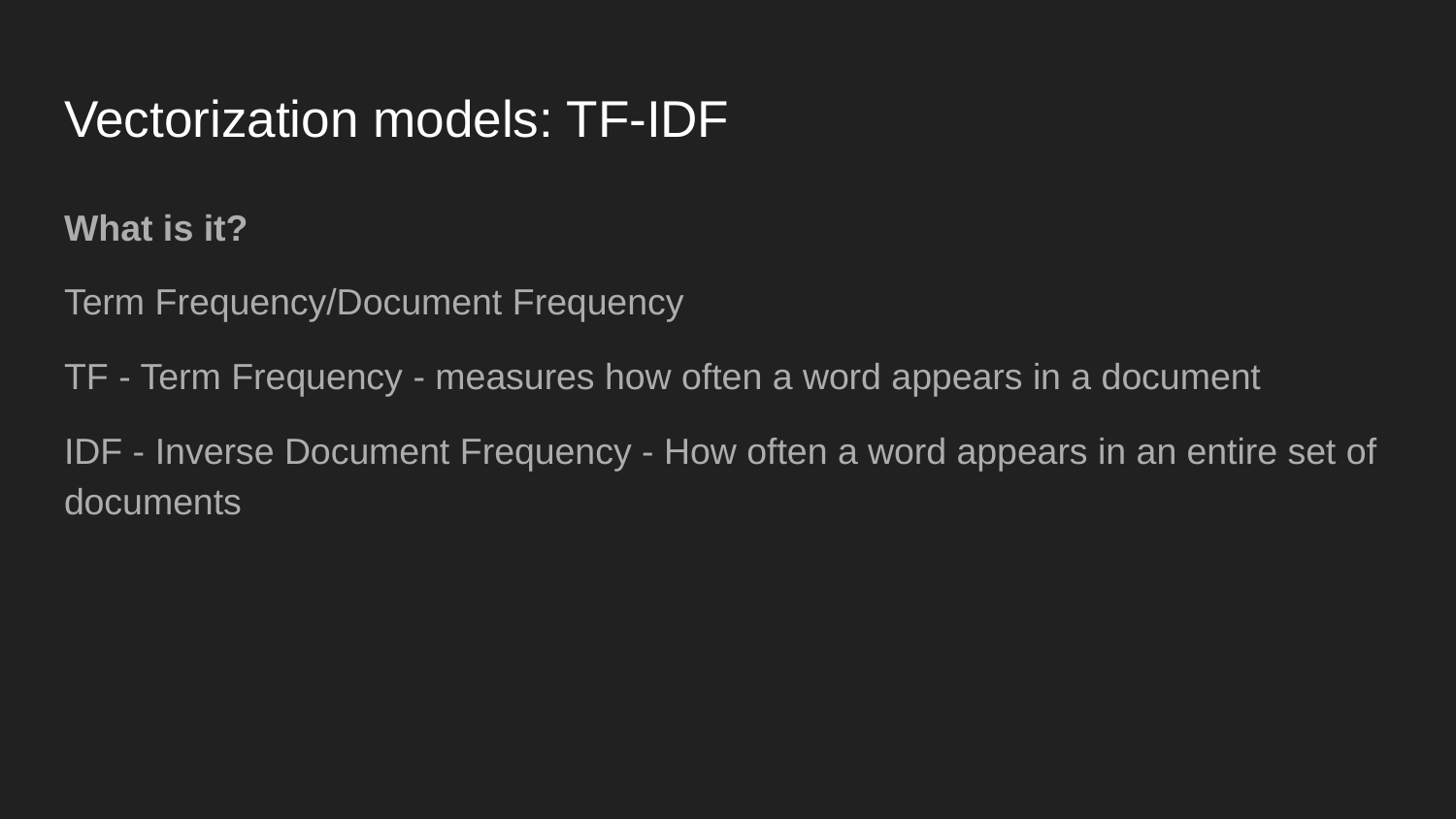

# Vectorization models: TF-IDF
What is it?
Term Frequency/Document Frequency
TF - Term Frequency - measures how often a word appears in a document
IDF - Inverse Document Frequency - How often a word appears in an entire set of documents